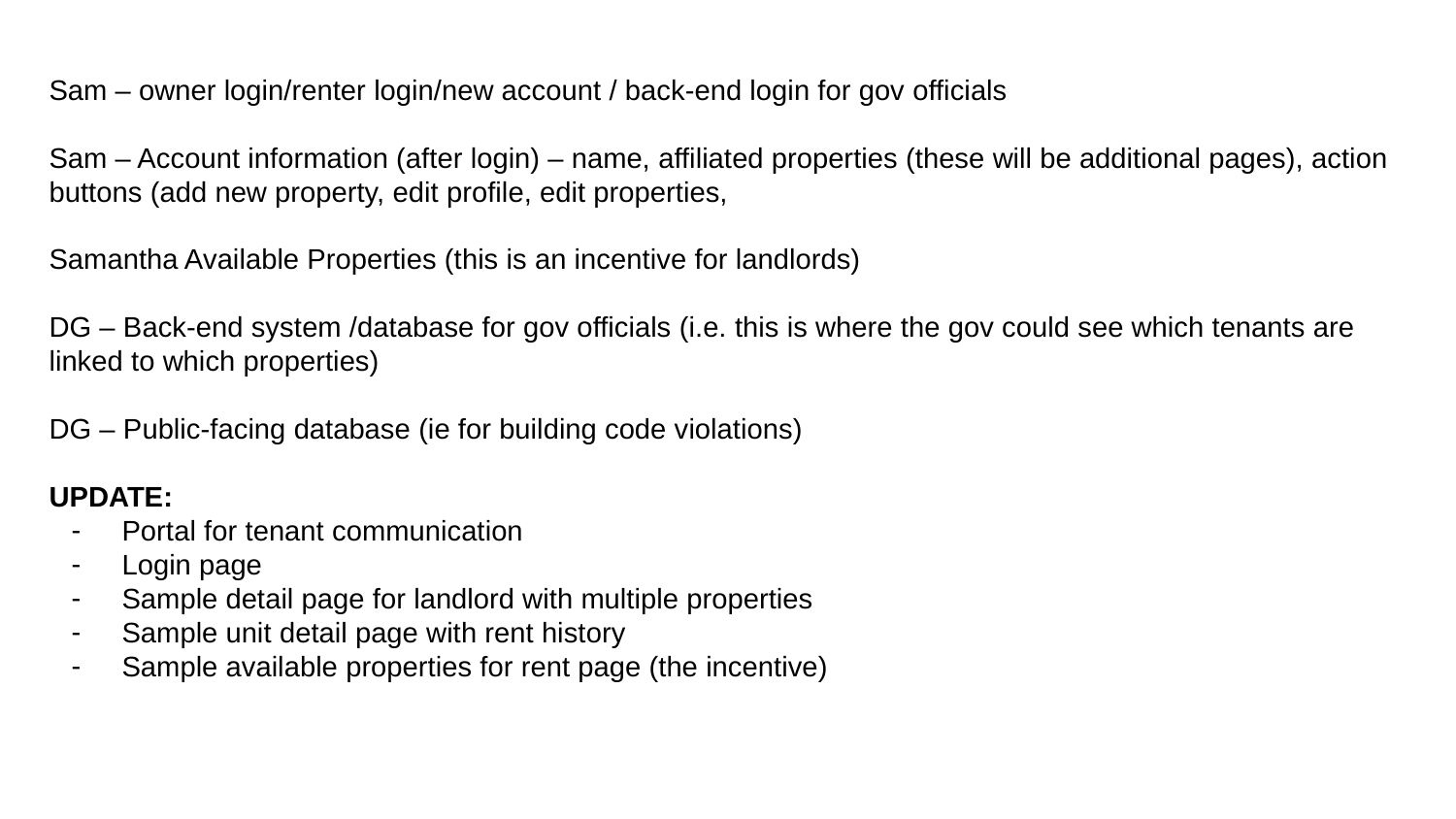

Sam – owner login/renter login/new account / back-end login for gov officials

Sam – Account information (after login) – name, affiliated properties (these will be additional pages), action buttons (add new property, edit profile, edit properties,

Samantha Available Properties (this is an incentive for landlords)

DG – Back-end system /database for gov officials (i.e. this is where the gov could see which tenants are linked to which properties)

DG – Public-facing database (ie for building code violations)

UPDATE:
Portal for tenant communication
Login page
Sample detail page for landlord with multiple properties
Sample unit detail page with rent history
Sample available properties for rent page (the incentive)